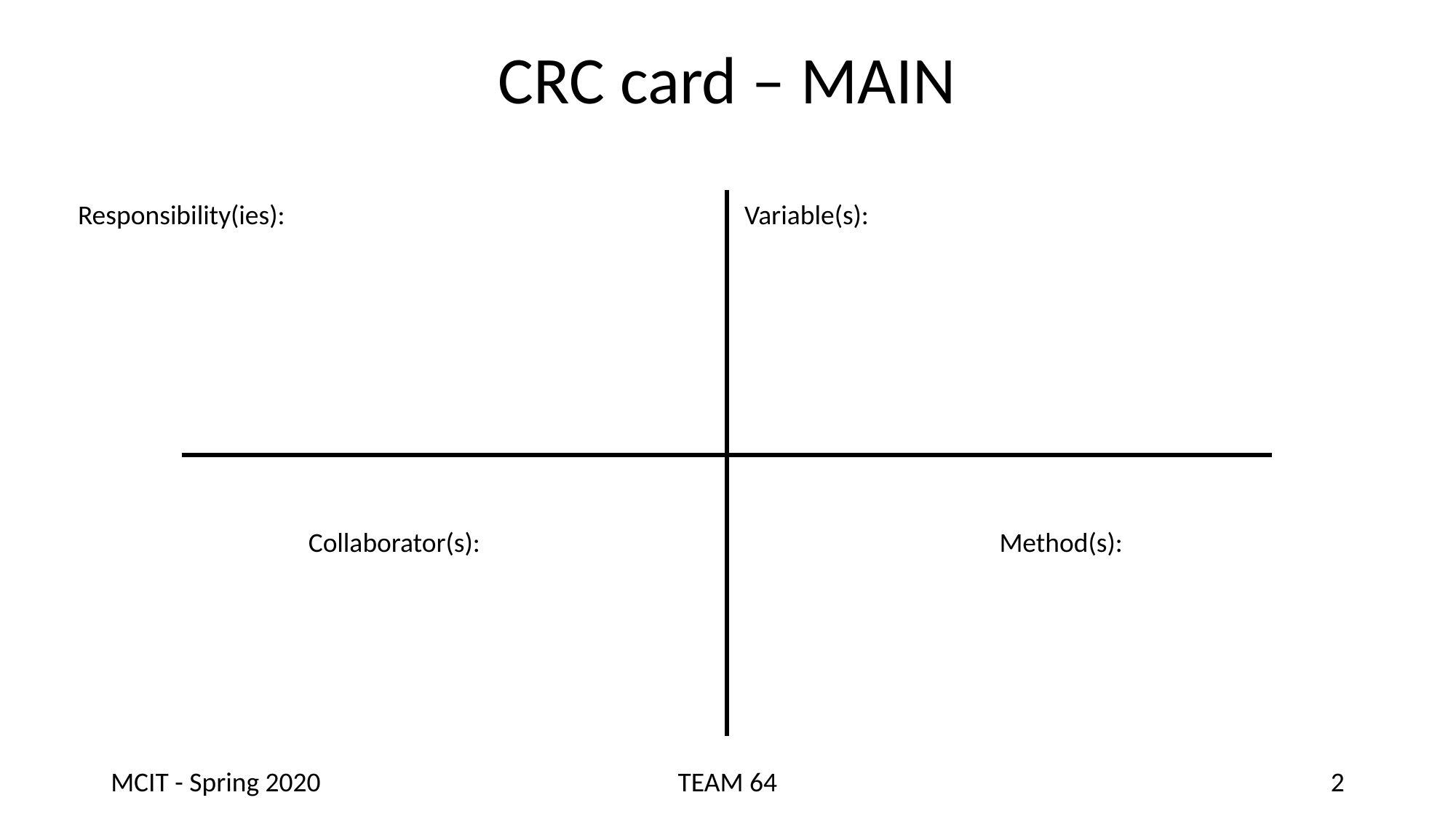

# CRC card – MAIN
Responsibility(ies):
Variable(s):
Collaborator(s):
Method(s):
MCIT - Spring 2020
TEAM 64
2